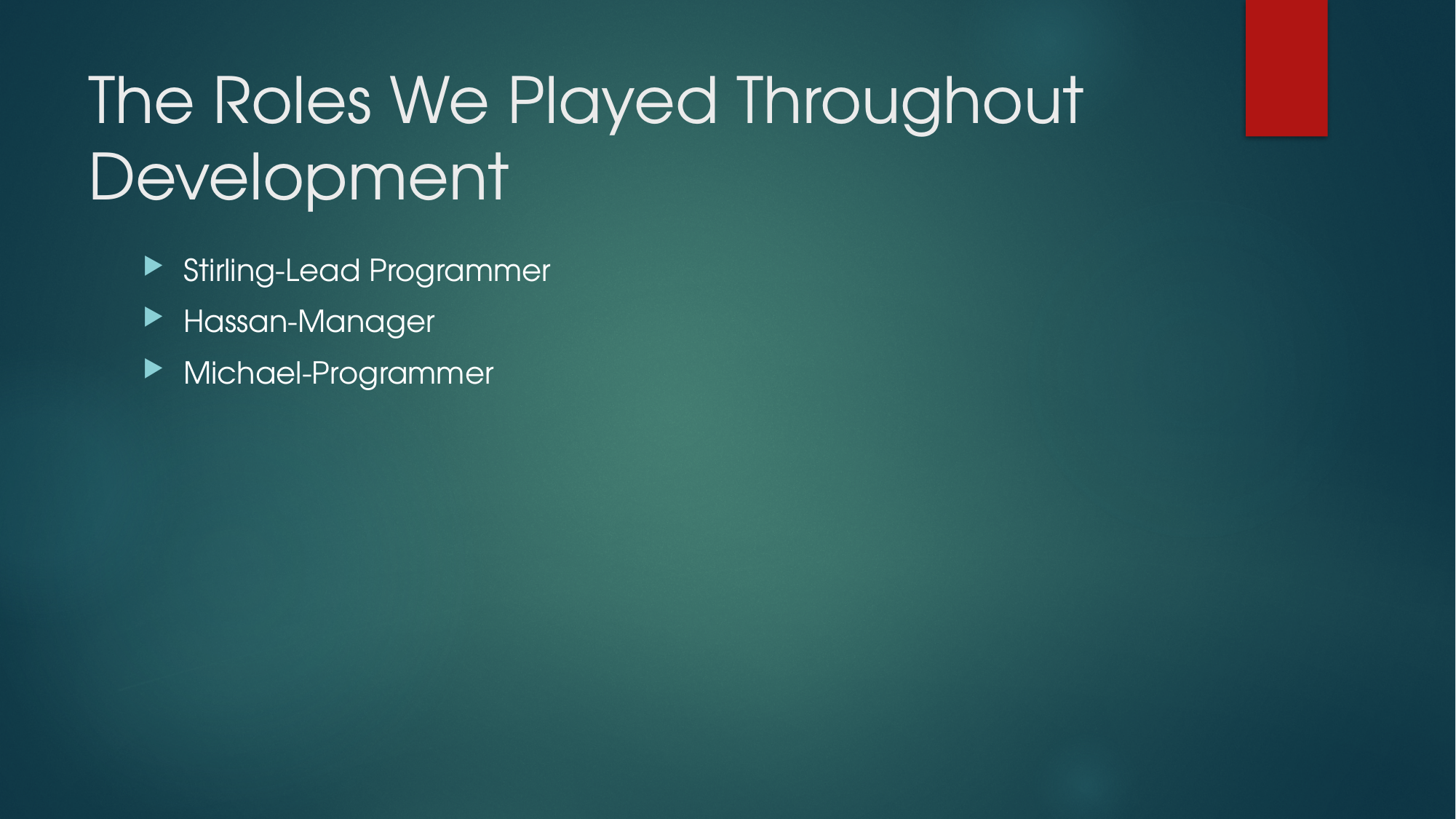

# The Roles We Played Throughout Development
Stirling-Lead Programmer
Hassan-Manager
Michael-Programmer